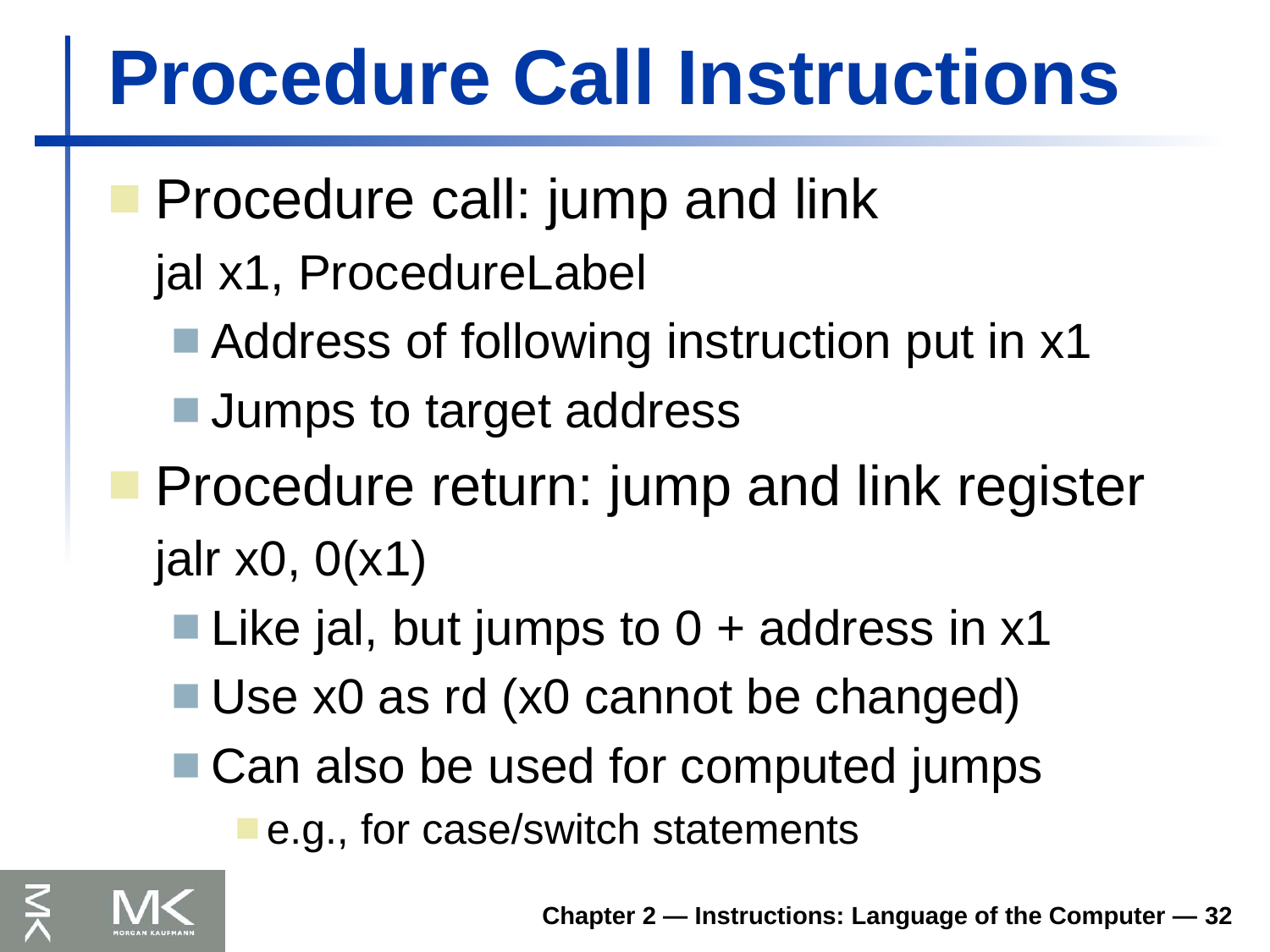

# Procedure Call Instructions
Procedure call: jump and link
	jal x1, ProcedureLabel
Address of following instruction put in x1
Jumps to target address
Procedure return: jump and link register
	jalr x0, 0(x1)
Like jal, but jumps to 0 + address in x1
Use x0 as rd (x0 cannot be changed)
Can also be used for computed jumps
e.g., for case/switch statements
Chapter 2 — Instructions: Language of the Computer — 32